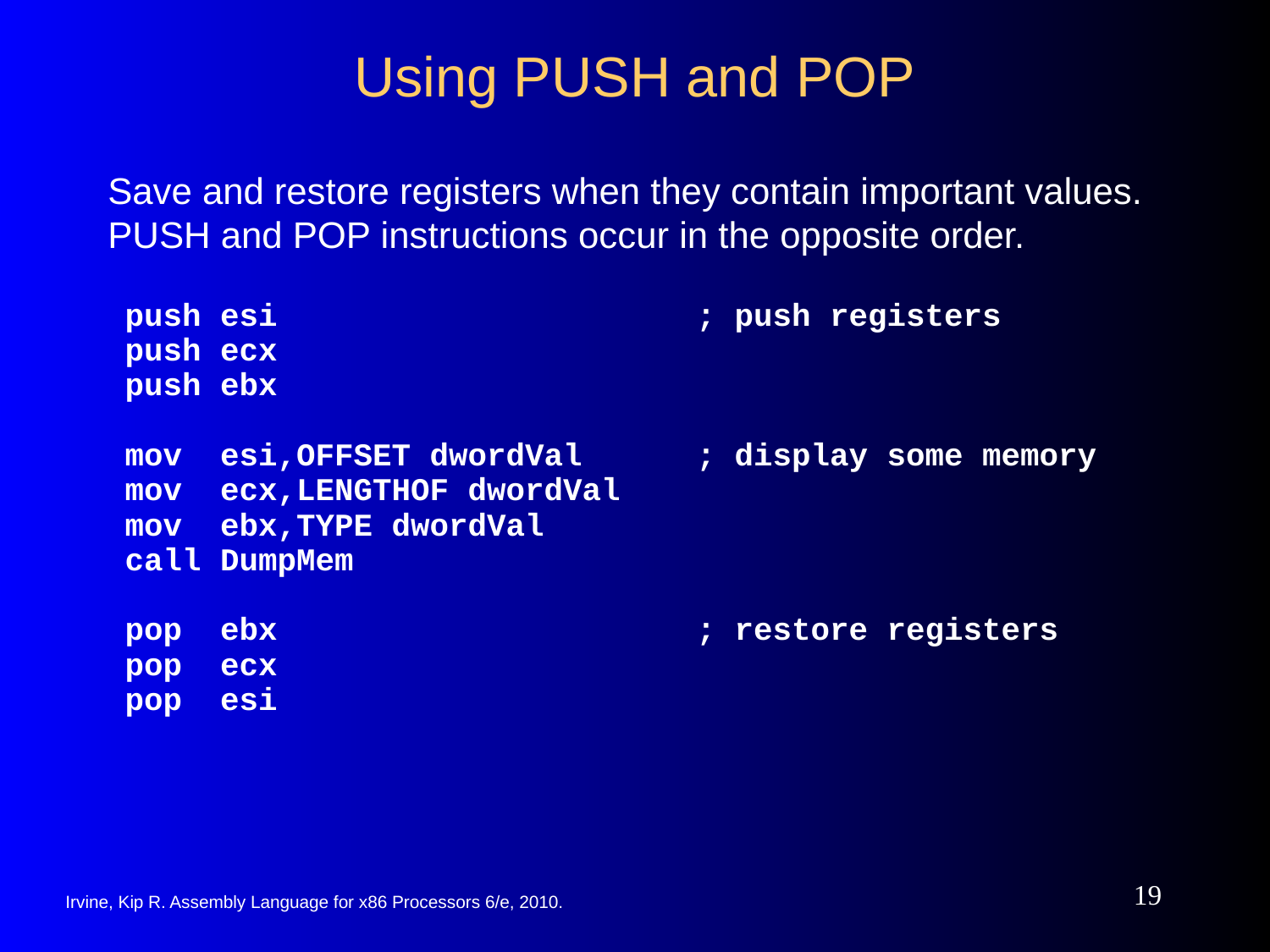

# Using PUSH and POP
Save and restore registers when they contain important values. PUSH and POP instructions occur in the opposite order.
push esi		; push registers
push ecx
push ebx

mov  esi,OFFSET dwordVal 		; display some memory
mov  ecx,LENGTHOF dwordVal
mov  ebx,TYPE dwordVal
call DumpMem

pop  ebx		; restore registers
pop  ecx
pop  esi
19
Irvine, Kip R. Assembly Language for x86 Processors 6/e, 2010.